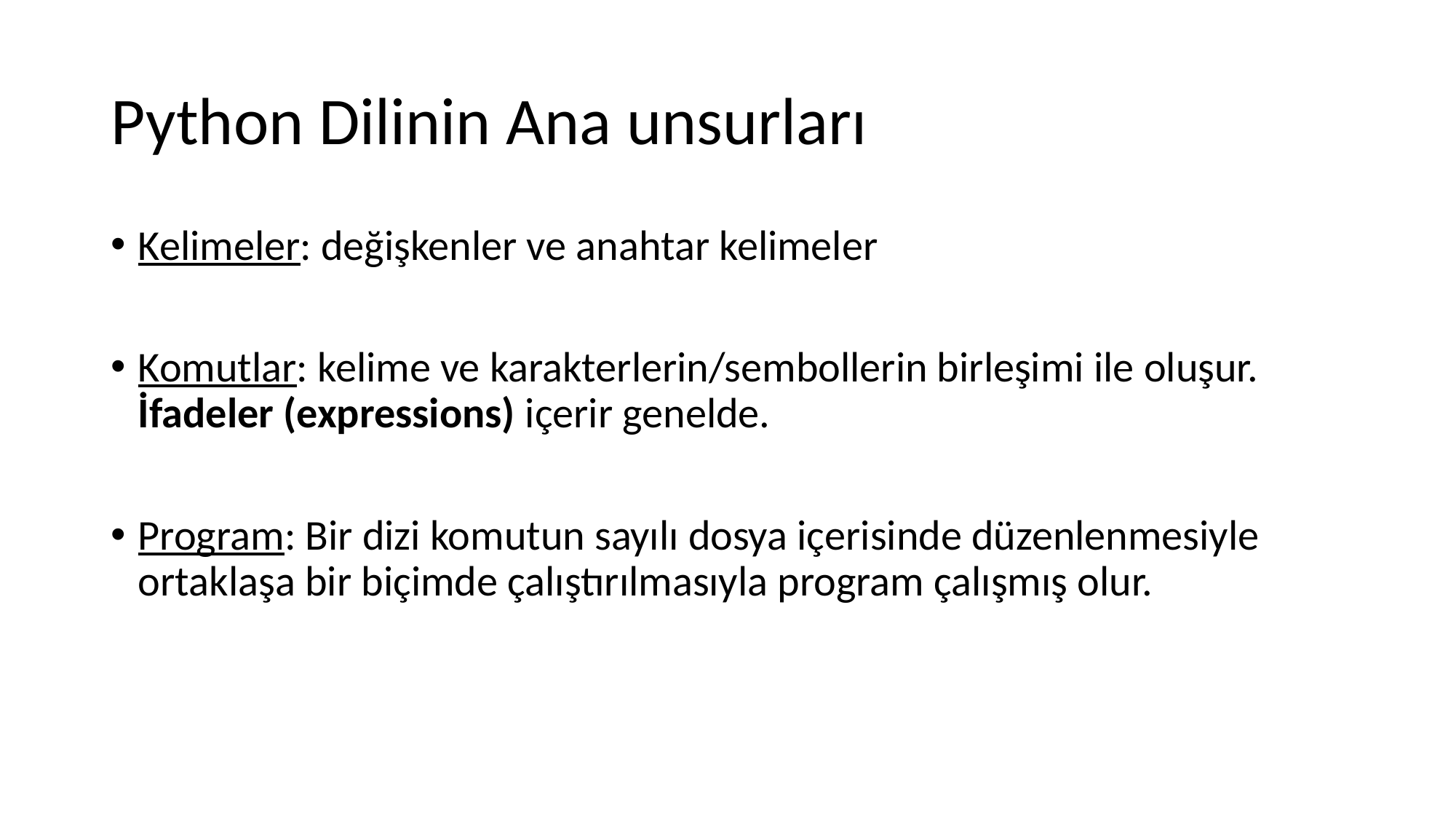

# Python Dilinin Ana unsurları
Kelimeler: değişkenler ve anahtar kelimeler

Komutlar: kelime ve karakterlerin/sembollerin birleşimi ile oluşur. İfadeler (expressions) içerir genelde.

Program: Bir dizi komutun sayılı dosya içerisinde düzenlenmesiyle ortaklaşa bir biçimde çalıştırılmasıyla program çalışmış olur.